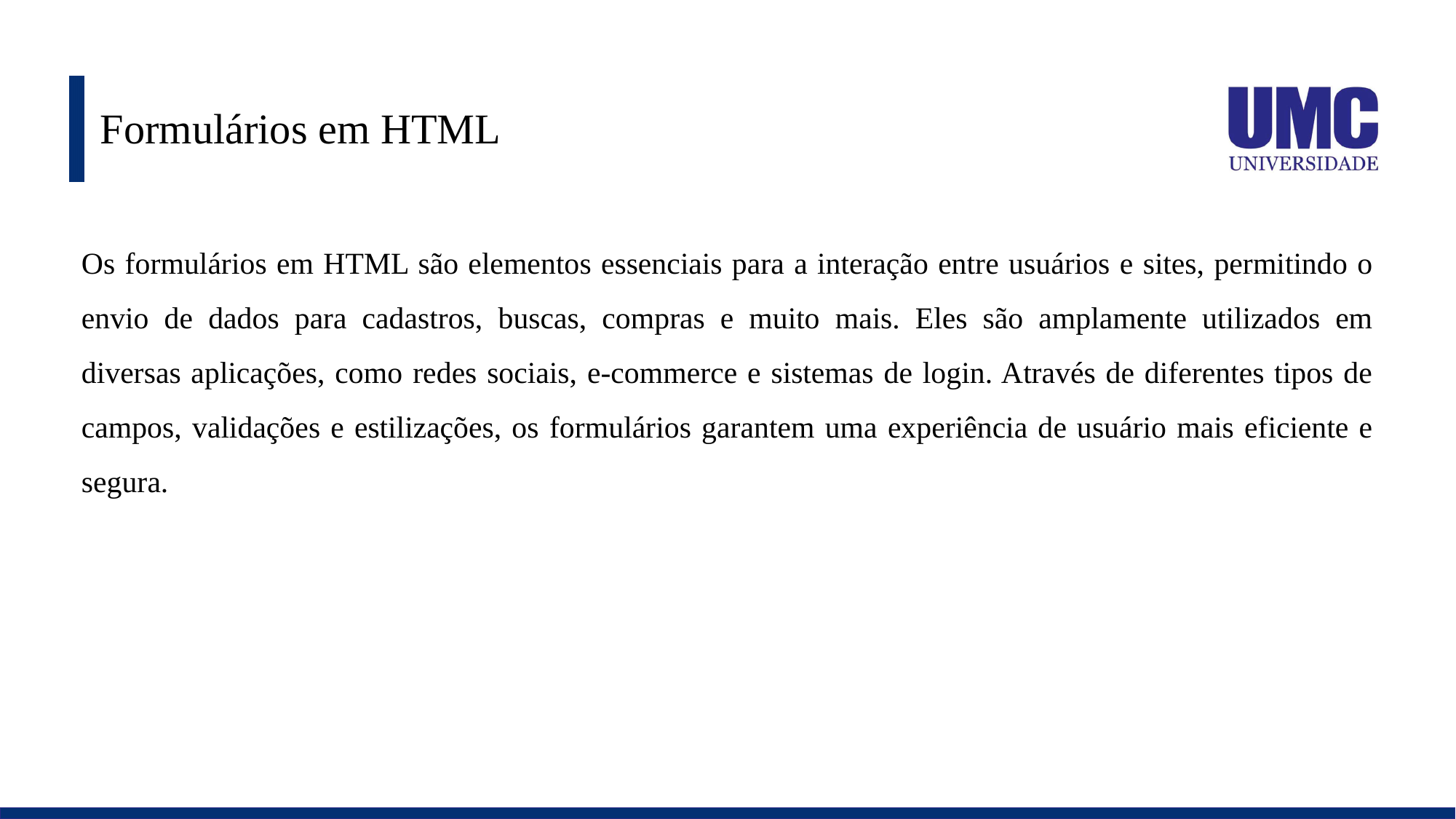

# Formulários em HTML
Os formulários em HTML são elementos essenciais para a interação entre usuários e sites, permitindo o envio de dados para cadastros, buscas, compras e muito mais. Eles são amplamente utilizados em diversas aplicações, como redes sociais, e-commerce e sistemas de login. Através de diferentes tipos de campos, validações e estilizações, os formulários garantem uma experiência de usuário mais eficiente e segura.